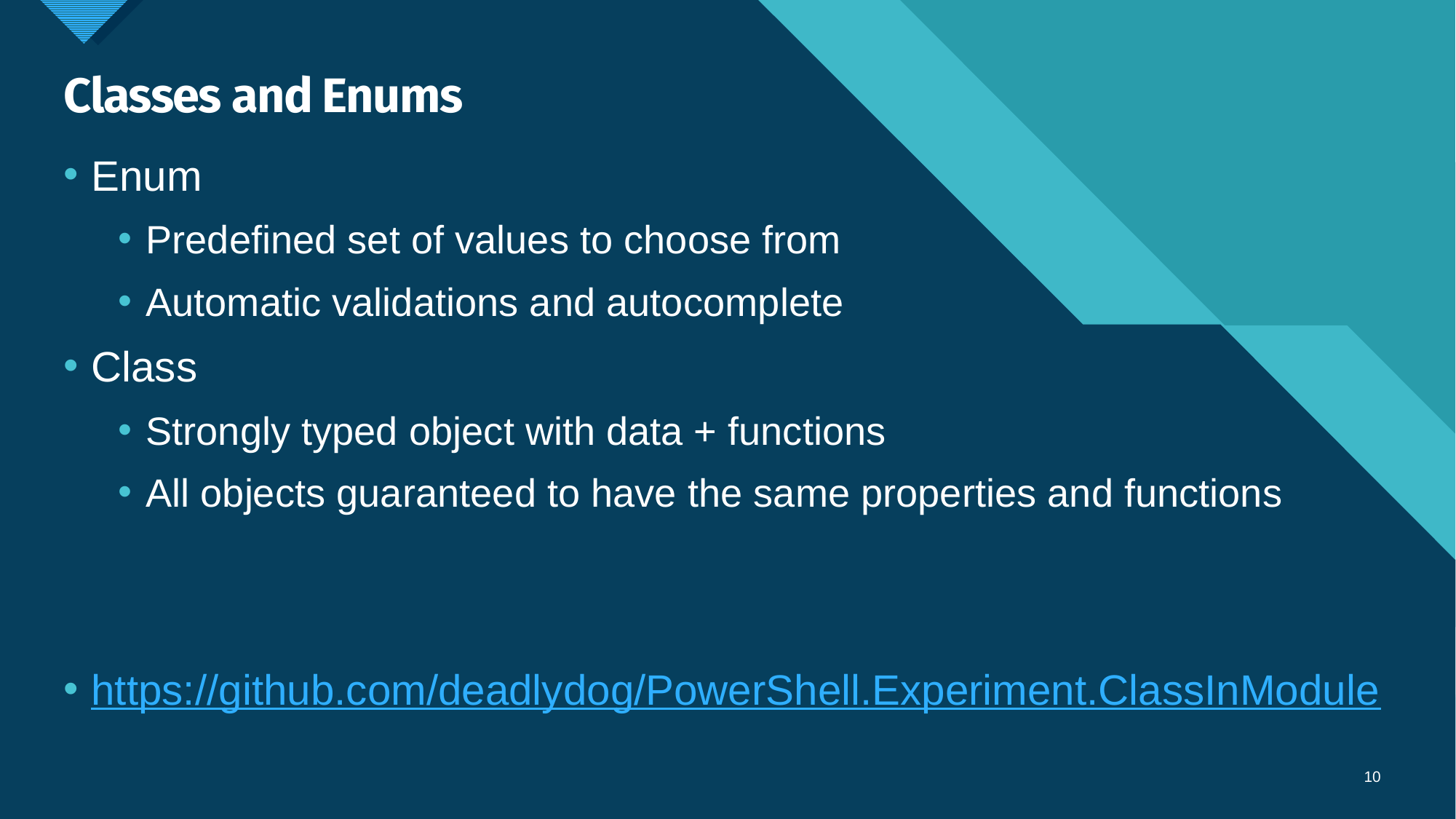

# Classes and Enums
Enum
Predefined set of values to choose from
Automatic validations and autocomplete
Class
Strongly typed object with data + functions
All objects guaranteed to have the same properties and functions

https://github.com/deadlydog/PowerShell.Experiment.ClassInModule
10